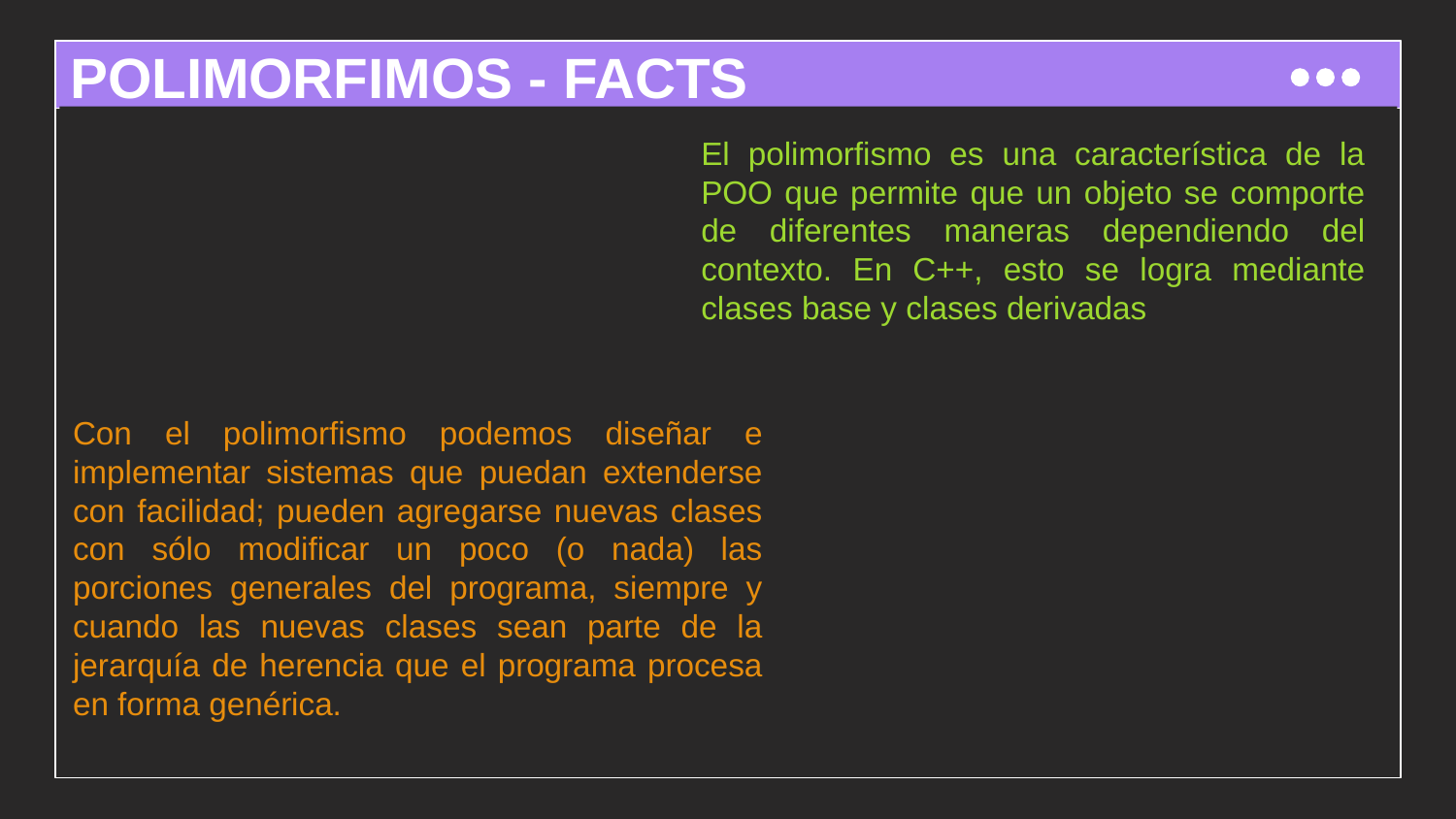

# POLIMORFIMOS - FACTS

El polimorfismo es una característica de la POO que permite que un objeto se comporte de diferentes maneras dependiendo del contexto. En C++, esto se logra mediante clases base y clases derivadas
Con el polimorfismo podemos diseñar e implementar sistemas que puedan extenderse con facilidad; pueden agregarse nuevas clases con sólo modificar un poco (o nada) las porciones generales del programa, siempre y cuando las nuevas clases sean parte de la jerarquía de herencia que el programa procesa en forma genérica.